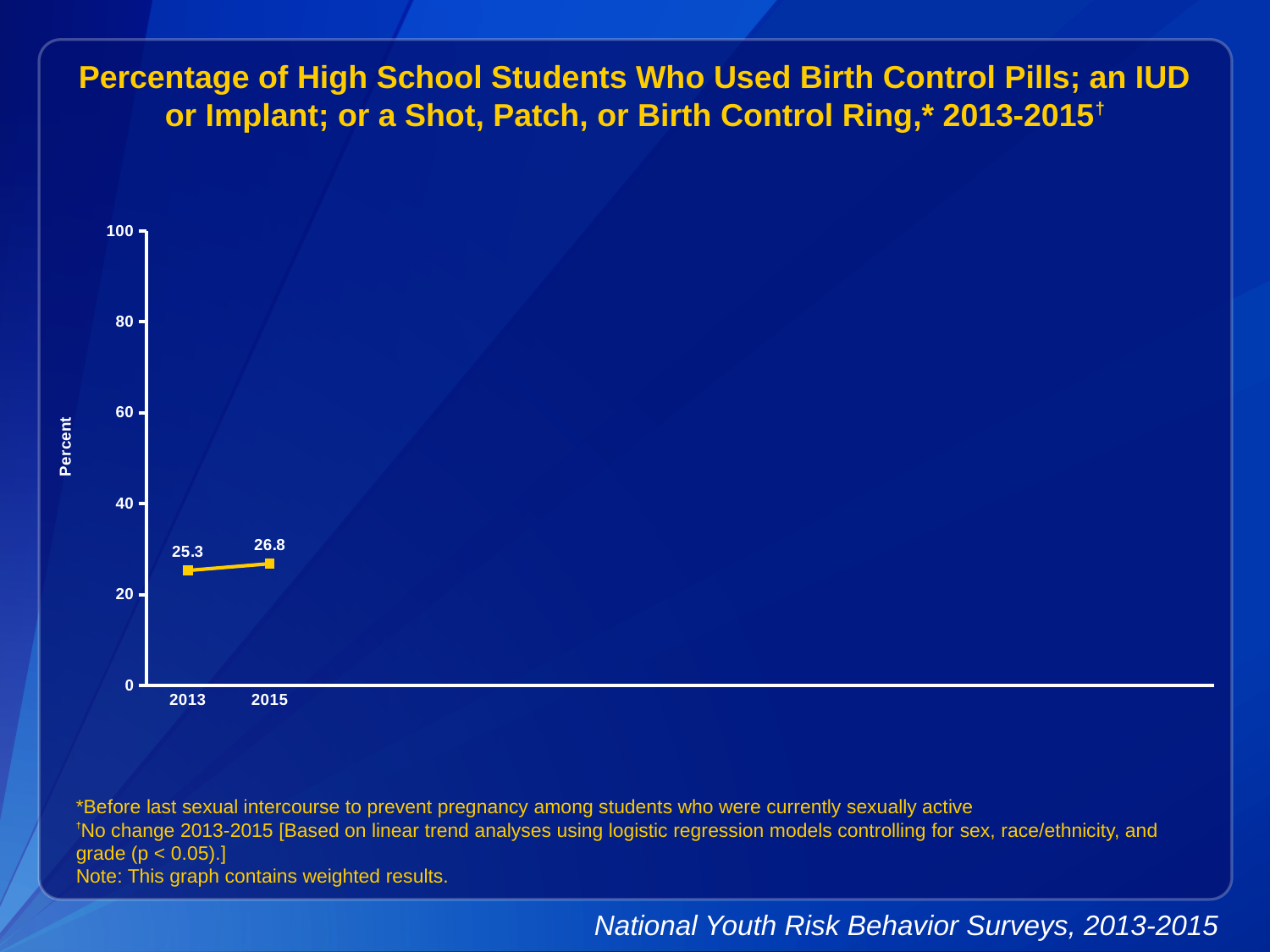

Percentage of High School Students Who Used Birth Control Pills; an IUD or Implant; or a Shot, Patch, or Birth Control Ring,* 2013-2015†

### Chart

| Category | Series 1 |
|---|---|
| 2013 | 25.3 |
| 2015 | 26.8 |
|  | None |
|  | None |
|  | None |
|  | None |
|  | None |
|  | None |
|  | None |
|  | None |
|  | None |
|  | None |
|  | None |
*Before last sexual intercourse to prevent pregnancy among students who were currently sexually active
†No change 2013-2015 [Based on linear trend analyses using logistic regression models controlling for sex, race/ethnicity, and grade (p < 0.05).]
Note: This graph contains weighted results.
National Youth Risk Behavior Surveys, 2013-2015